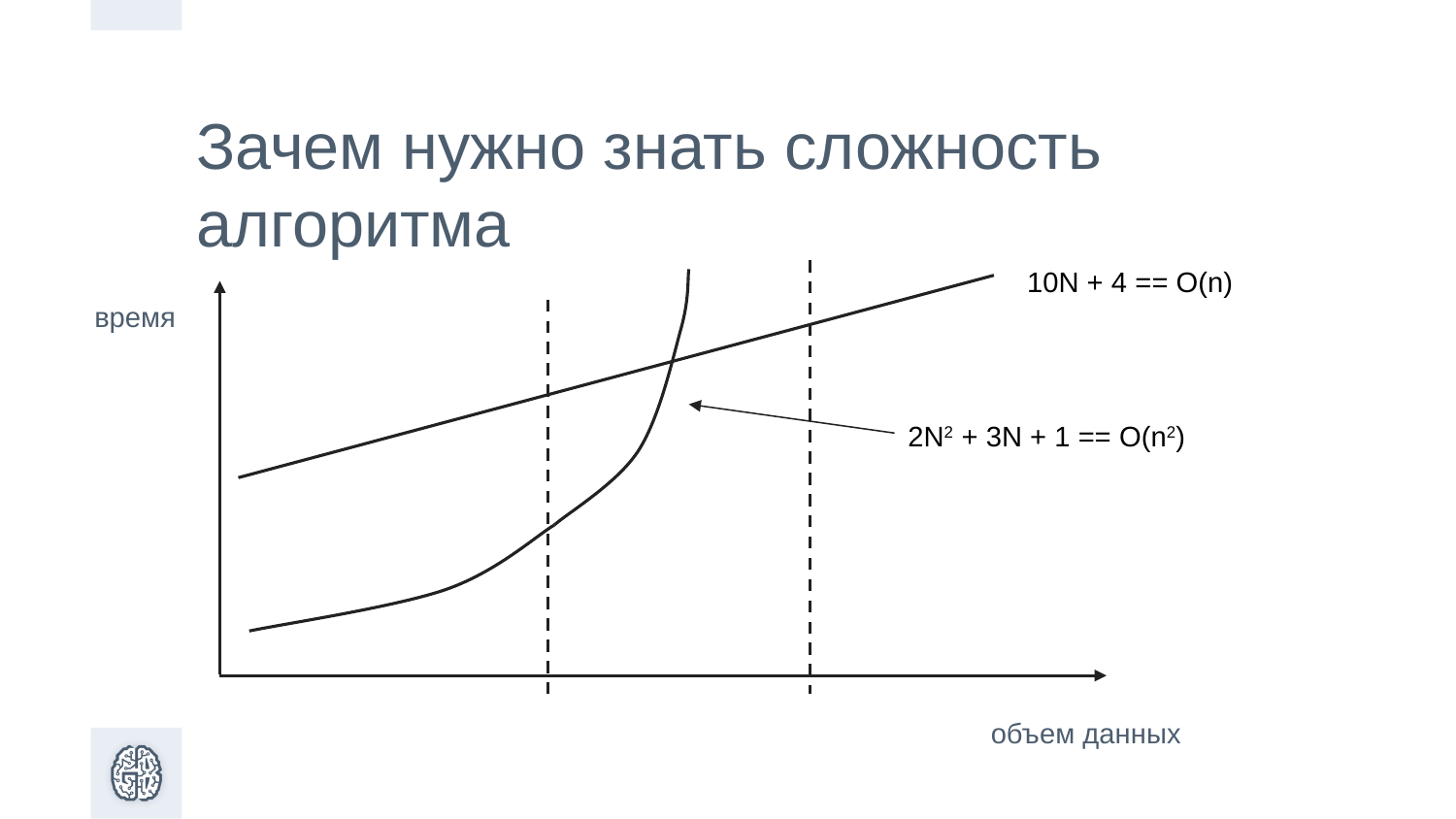

Зачем нужно знать сложность алгоритма
10N + 4 == O(n)

время
2N2 + 3N + 1 == O(n2)

объем данных